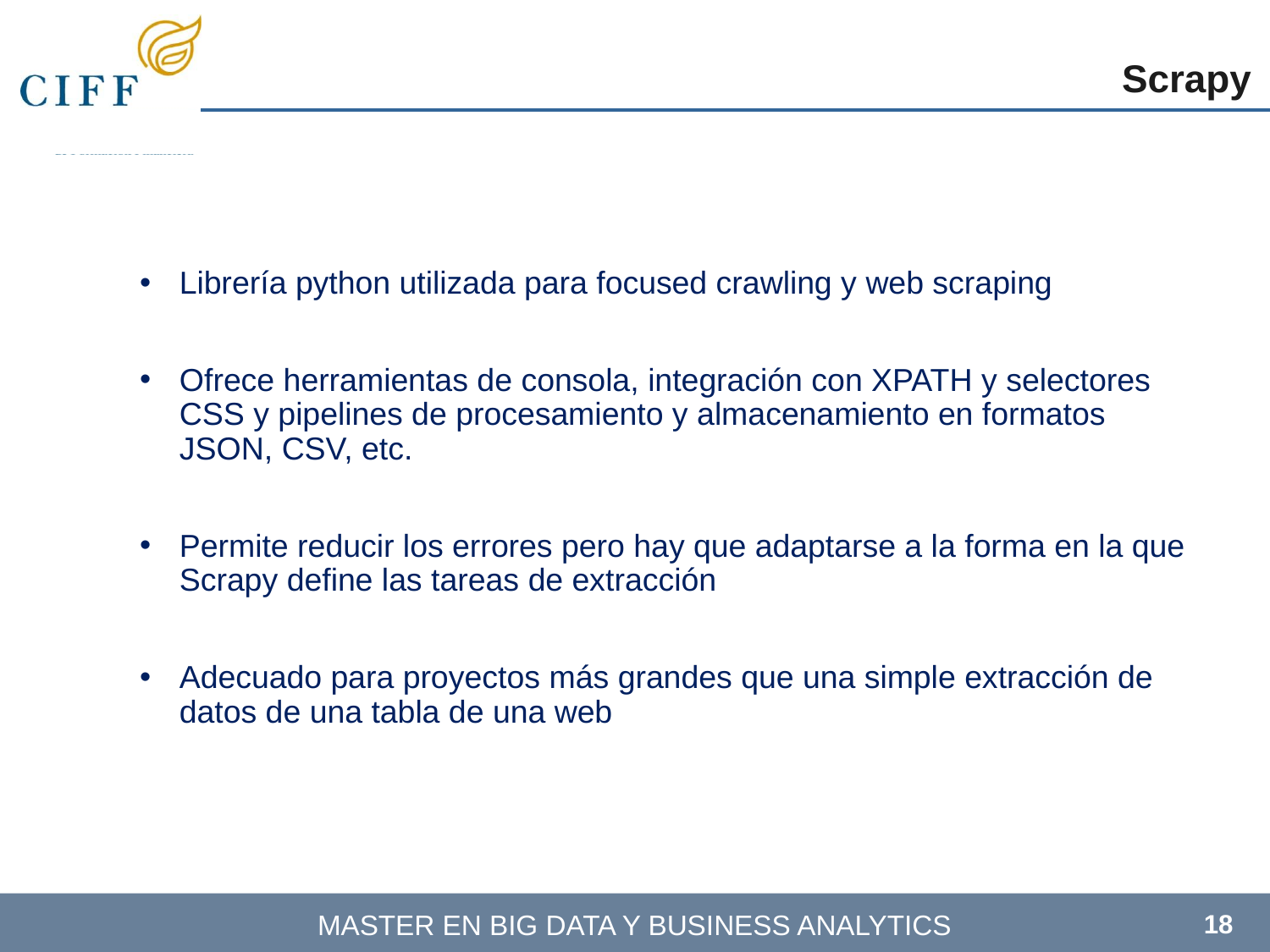

Scrapy

Librería python utilizada para focused crawling y web scraping

Ofrece herramientas de consola, integración con XPATH y selectores CSS y pipelines de procesamiento y almacenamiento en formatos JSON, CSV, etc.

Permite reducir los errores pero hay que adaptarse a la forma en la que Scrapy define las tareas de extracción

Adecuado para proyectos más grandes que una simple extracción de datos de una tabla de una web
18